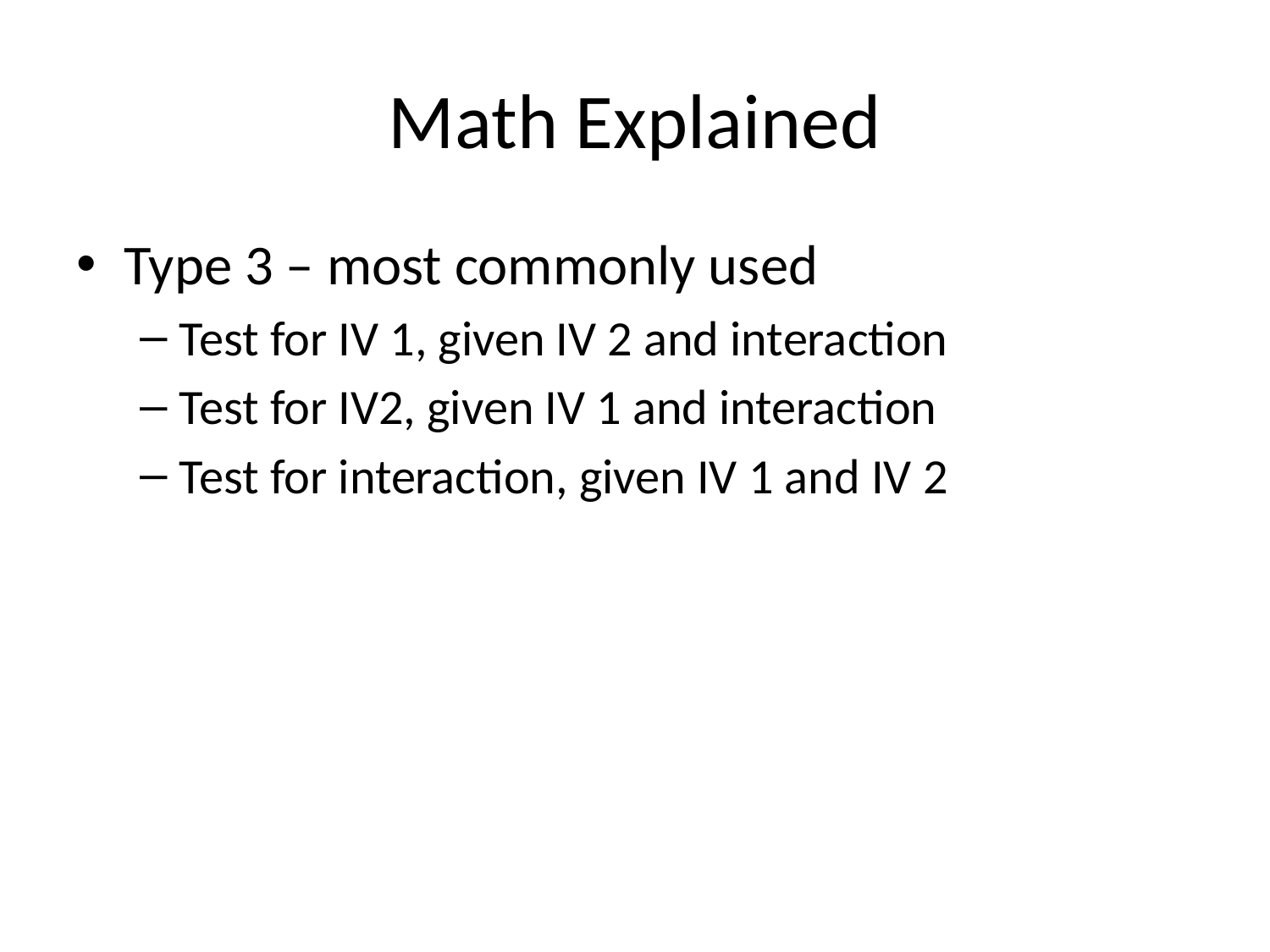

# Math Explained
Type 3 – most commonly used
Test for IV 1, given IV 2 and interaction
Test for IV2, given IV 1 and interaction
Test for interaction, given IV 1 and IV 2